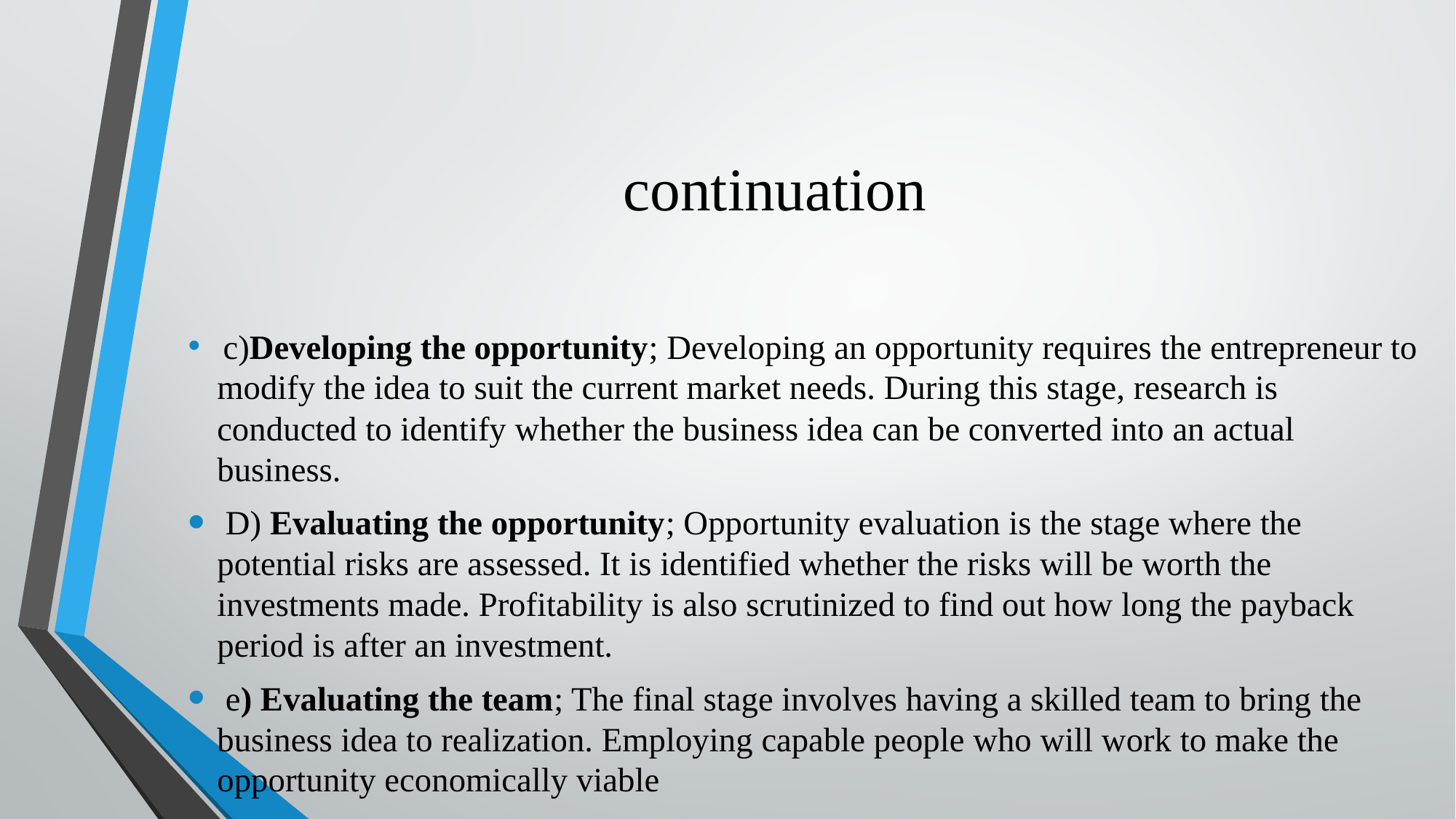

# continuation
 c)Developing the opportunity; Developing an opportunity requires the entrepreneur to modify the idea to suit the current market needs. During this stage, research is conducted to identify whether the business idea can be converted into an actual business.
 D) Evaluating the opportunity; Opportunity evaluation is the stage where the potential risks are assessed. It is identified whether the risks will be worth the investments made. Profitability is also scrutinized to find out how long the payback period is after an investment.
 e) Evaluating the team; The final stage involves having a skilled team to bring the business idea to realization. Employing capable people who will work to make the opportunity economically viable